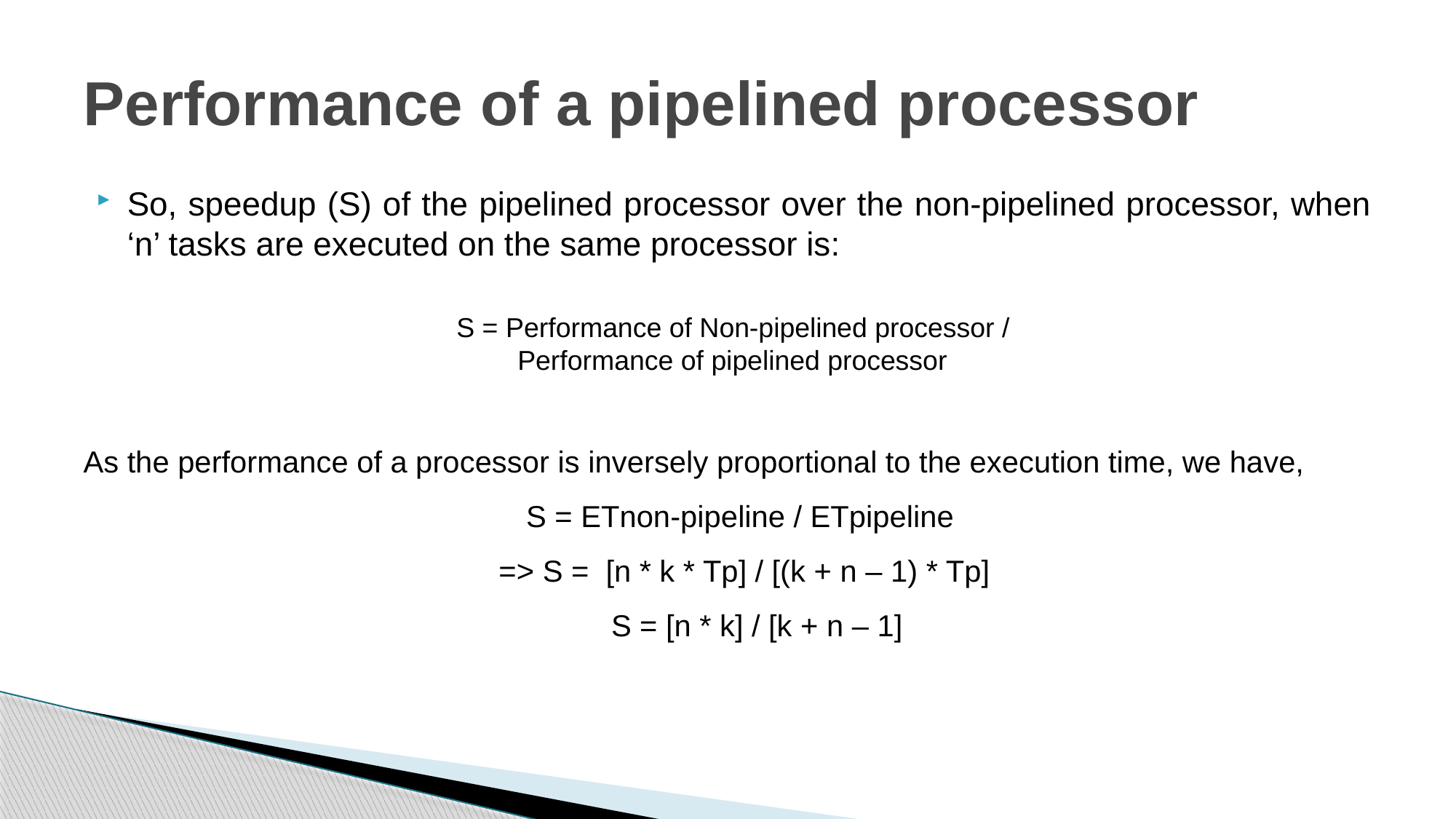

# Performance of a pipelined processor
So, speedup (S) of the pipelined processor over the non-pipelined processor, when ‘n’ tasks are executed on the same processor is:
S = Performance of Non-pipelined processor /
        Performance of pipelined processor
As the performance of a processor is inversely proportional to the execution time, we have,
   S = ETnon-pipeline / ETpipeline
    => S =  [n * k * Tp] / [(k + n – 1) * Tp]
       S = [n * k] / [k + n – 1]